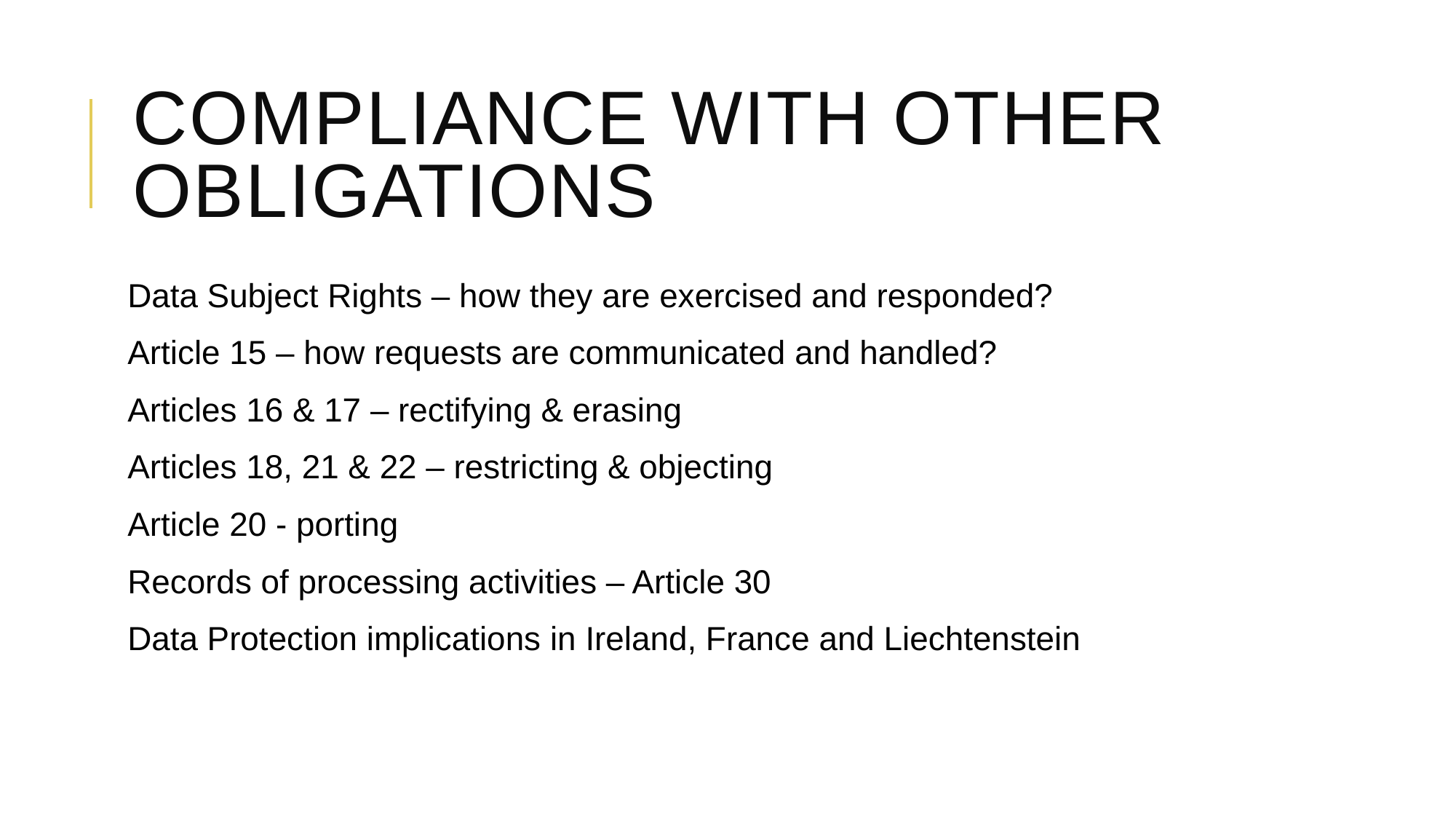

# Compliance with other obligations
Data Subject Rights – how they are exercised and responded?
Article 15 – how requests are communicated and handled?
Articles 16 & 17 – rectifying & erasing
Articles 18, 21 & 22 – restricting & objecting
Article 20 - porting
Records of processing activities – Article 30
Data Protection implications in Ireland, France and Liechtenstein